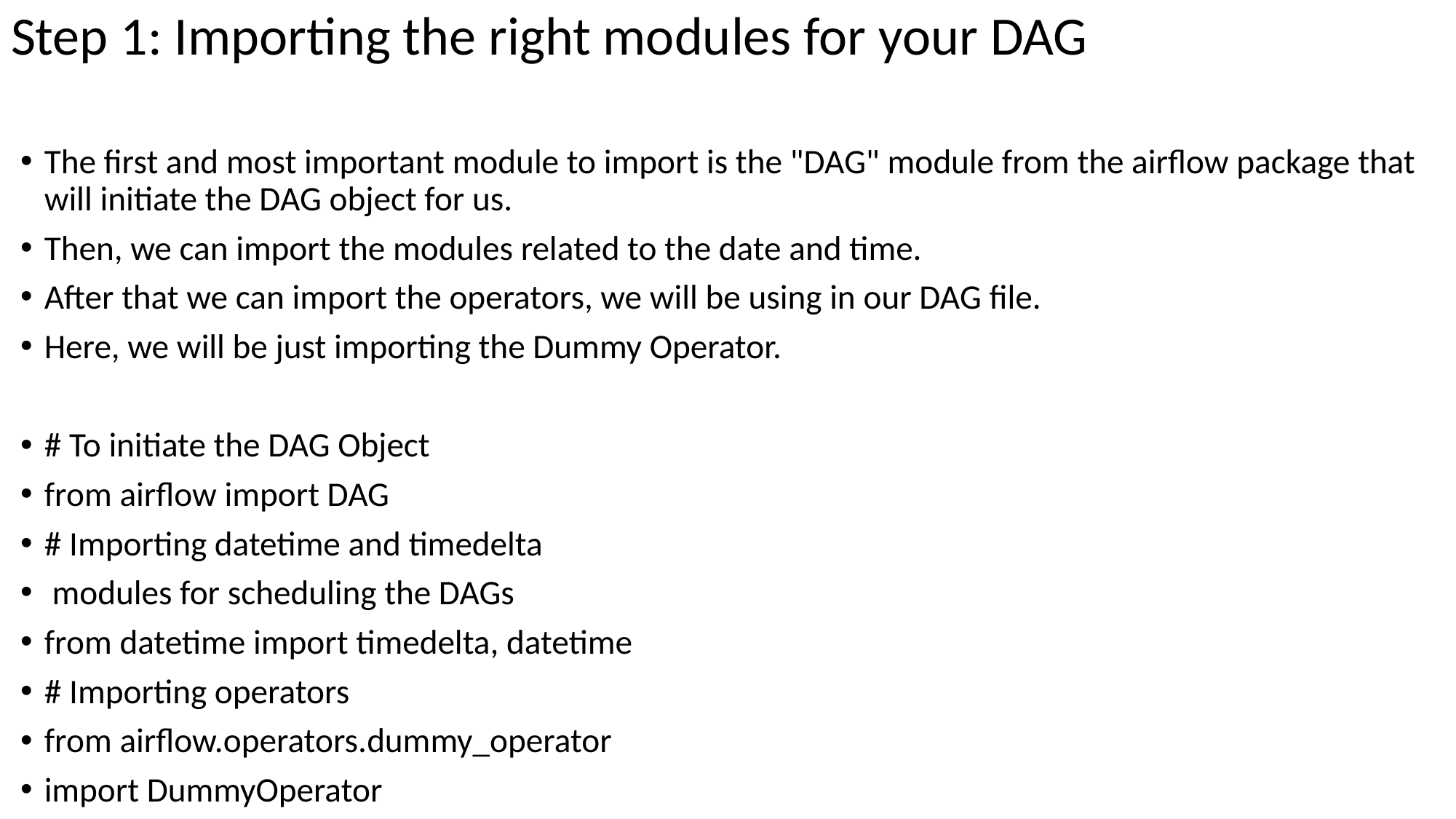

# Step 1: Importing the right modules for your DAG
The first and most important module to import is the "DAG" module from the airflow package that will initiate the DAG object for us.
Then, we can import the modules related to the date and time.
After that we can import the operators, we will be using in our DAG file.
Here, we will be just importing the Dummy Operator.

# To initiate the DAG Object
from airflow import DAG
# Importing datetime and timedelta
 modules for scheduling the DAGs
from datetime import timedelta, datetime
# Importing operators
from airflow.operators.dummy_operator
import DummyOperator